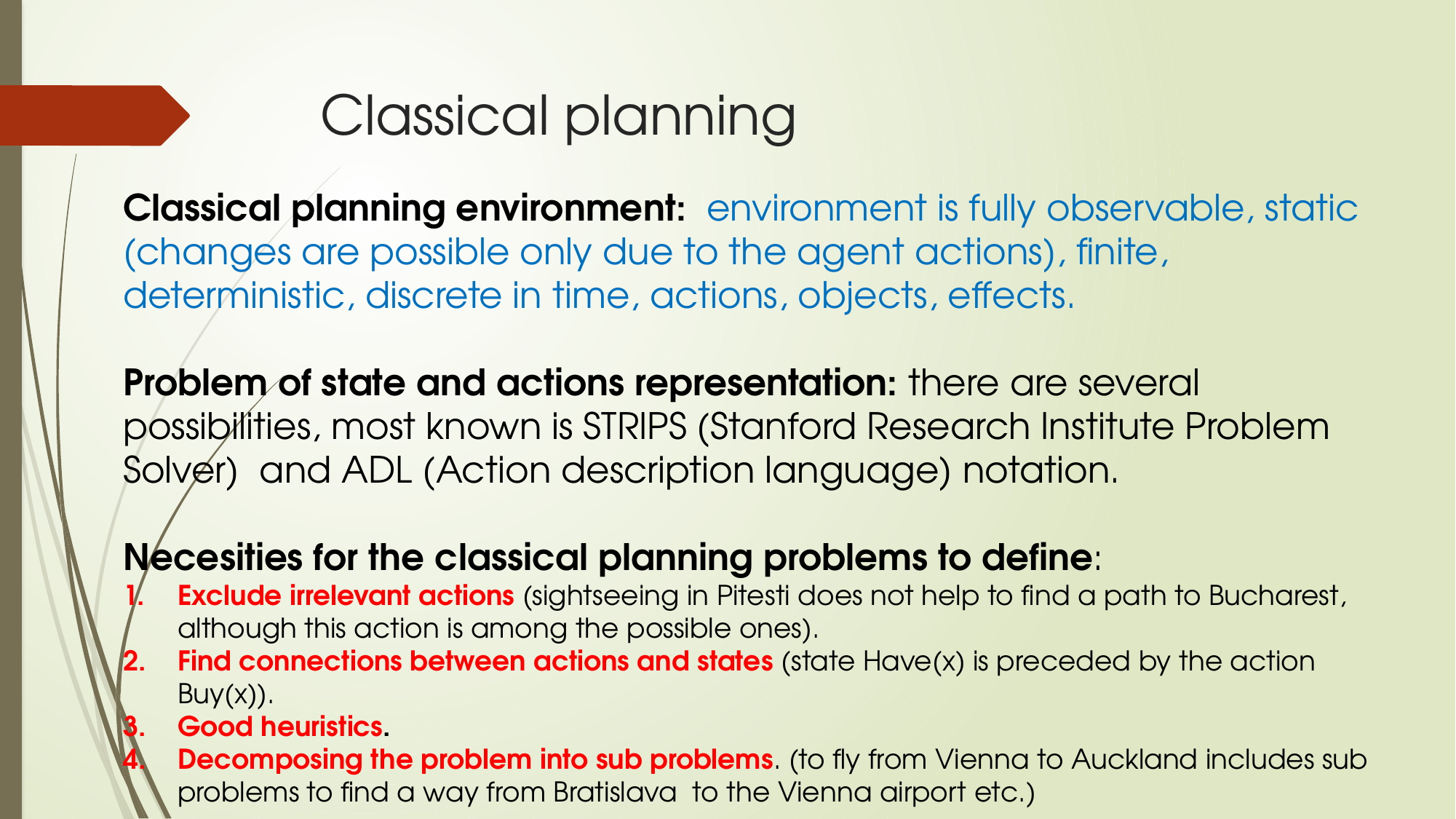

# Classical planning
Classical planning environment:  environment is fully observable, static (changes are possible only due to the agent actions), finite, deterministic, discrete in time, actions, objects, effects.

Problem of state and actions representation: there are several possibilities, most known is STRIPS (Stanford Research Institute Problem Solver)  and ADL (Action description language) notation.

Necesities for the classical planning problems to define:
Exclude irrelevant actions (sightseeing in Pitesti does not help to find a path to Bucharest, although this action is among the possible ones).
Find connections between actions and states (state Have(x) is preceded by the action Buy(x)).
Good heuristics.
Decomposing the problem into sub problems. (to fly from Vienna to Auckland includes sub problems to find a way from Bratislava  to the Vienna airport etc.)